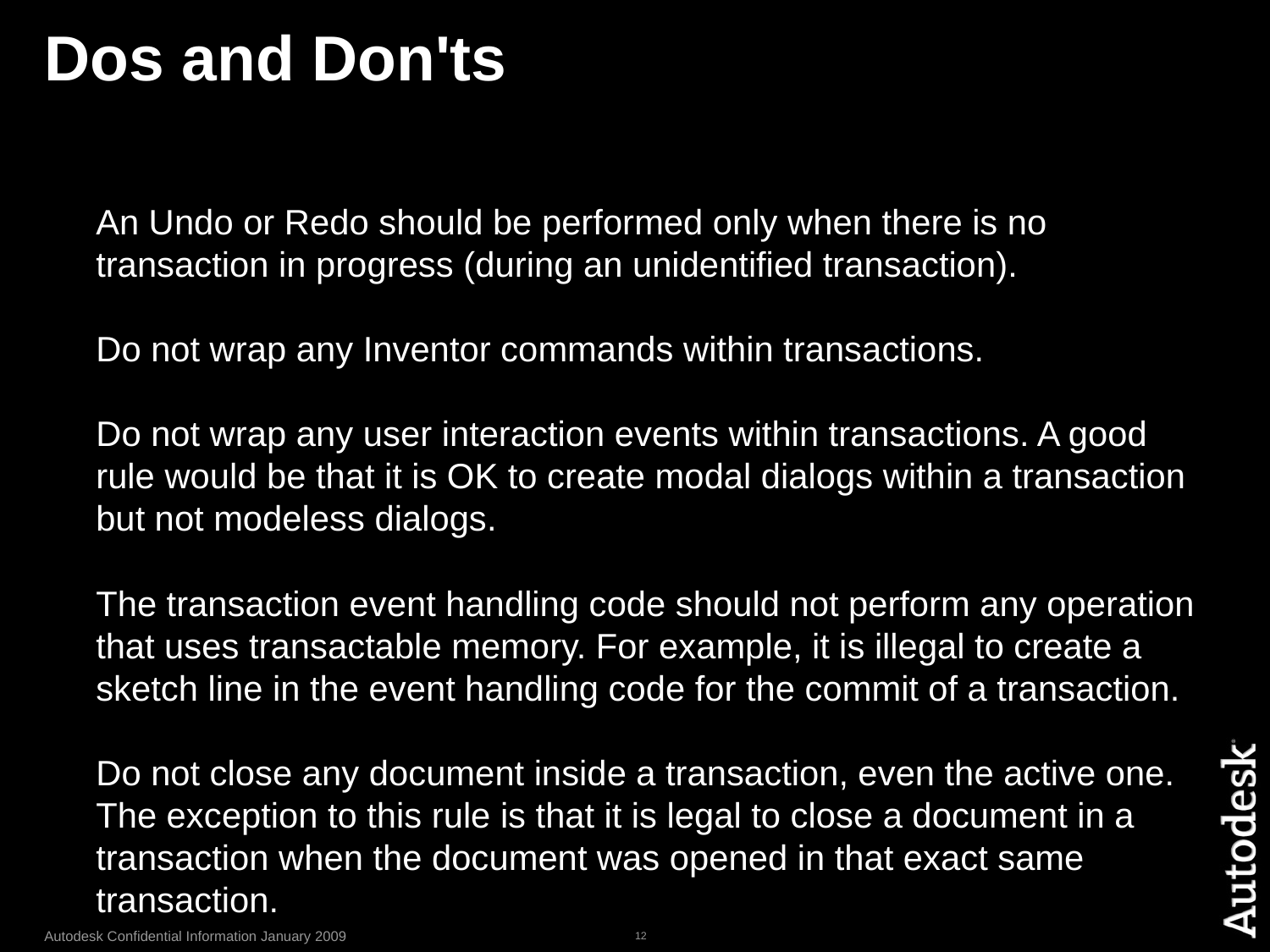

# Dos and Don'ts
An Undo or Redo should be performed only when there is no transaction in progress (during an unidentified transaction).

Do not wrap any Inventor commands within transactions.

Do not wrap any user interaction events within transactions. A good rule would be that it is OK to create modal dialogs within a transaction but not modeless dialogs.

The transaction event handling code should not perform any operation that uses transactable memory. For example, it is illegal to create a sketch line in the event handling code for the commit of a transaction.

Do not close any document inside a transaction, even the active one. The exception to this rule is that it is legal to close a document in a transaction when the document was opened in that exact same transaction.